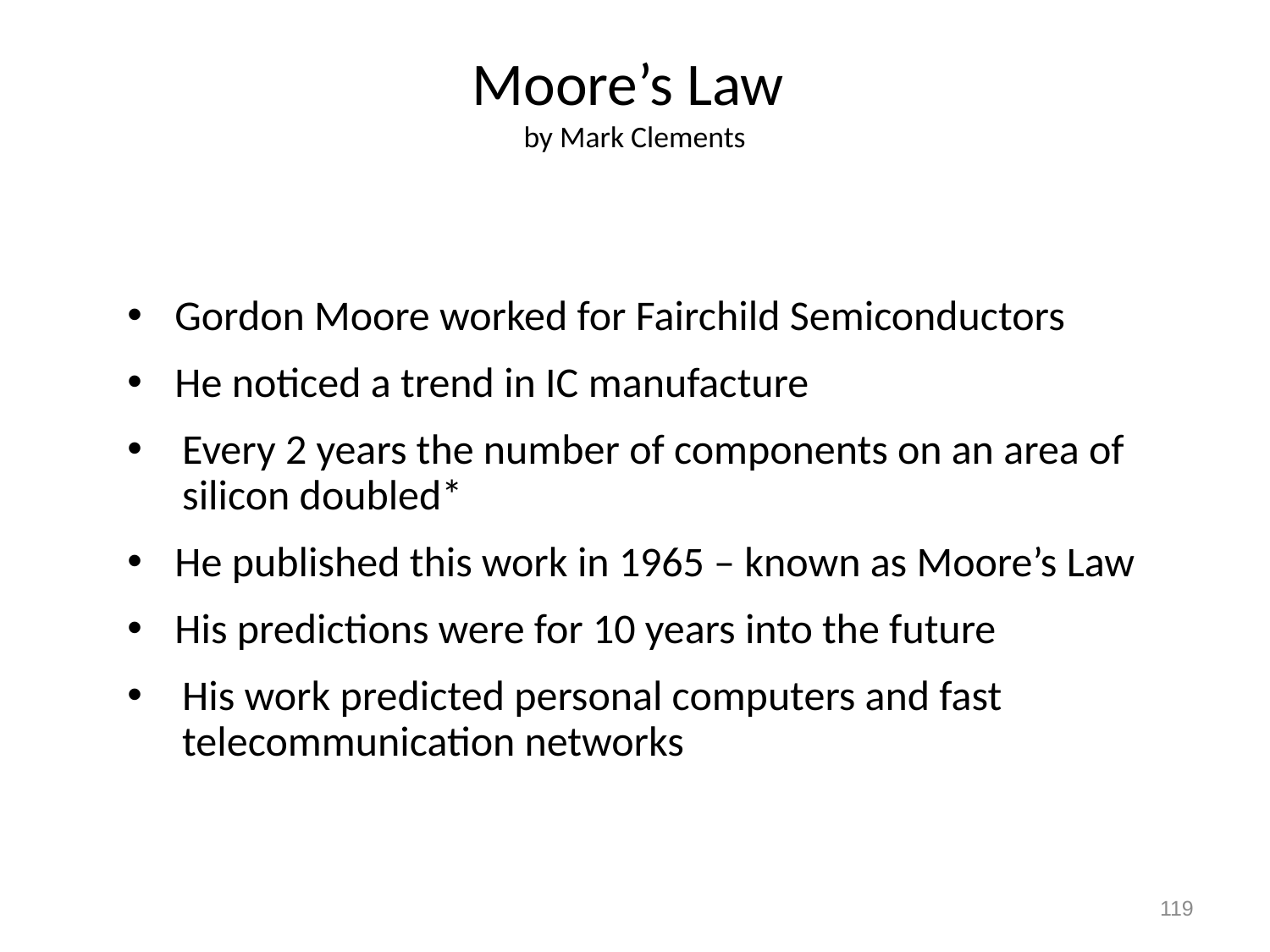

# Moore’s Law by Mark Clements
Gordon Moore worked for Fairchild Semiconductors
He noticed a trend in IC manufacture
Every 2 years the number of components on an area of silicon doubled*
He published this work in 1965 – known as Moore’s Law
His predictions were for 10 years into the future
His work predicted personal computers and fast telecommunication networks
119